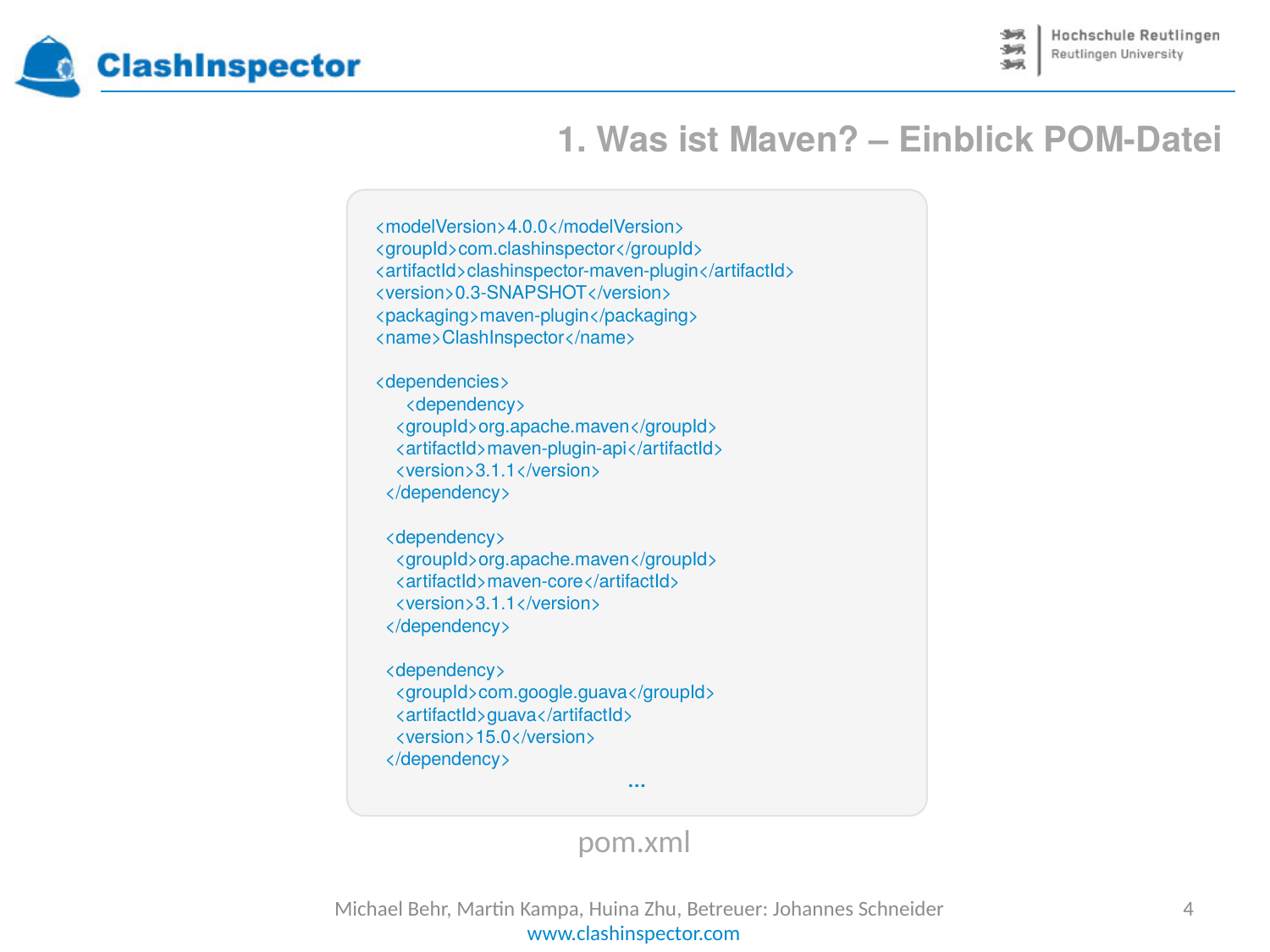

1. Was ist Maven? – Einblick POM-Datei
  <modelVersion>4.0.0</modelVersion>
  <groupId>com.clashinspector</groupId>
  <artifactId>clashinspector-maven-plugin</artifactId>
  <version>0.3-SNAPSHOT</version>
  <packaging>maven-plugin</packaging>
  <name>ClashInspector</name>

  <dependencies>
        <dependency>
      <groupId>org.apache.maven</groupId>
      <artifactId>maven-plugin-api</artifactId>
      <version>3.1.1</version>
    </dependency>

    <dependency>
      <groupId>org.apache.maven</groupId>
      <artifactId>maven-core</artifactId>
      <version>3.1.1</version>
    </dependency>

    <dependency>
      <groupId>com.google.guava</groupId>
      <artifactId>guava</artifactId>
      <version>15.0</version>
    </dependency>
…
pom.xml
Michael Behr, Martin Kampa, Huina Zhu, Betreuer: Johannes Schneider
4